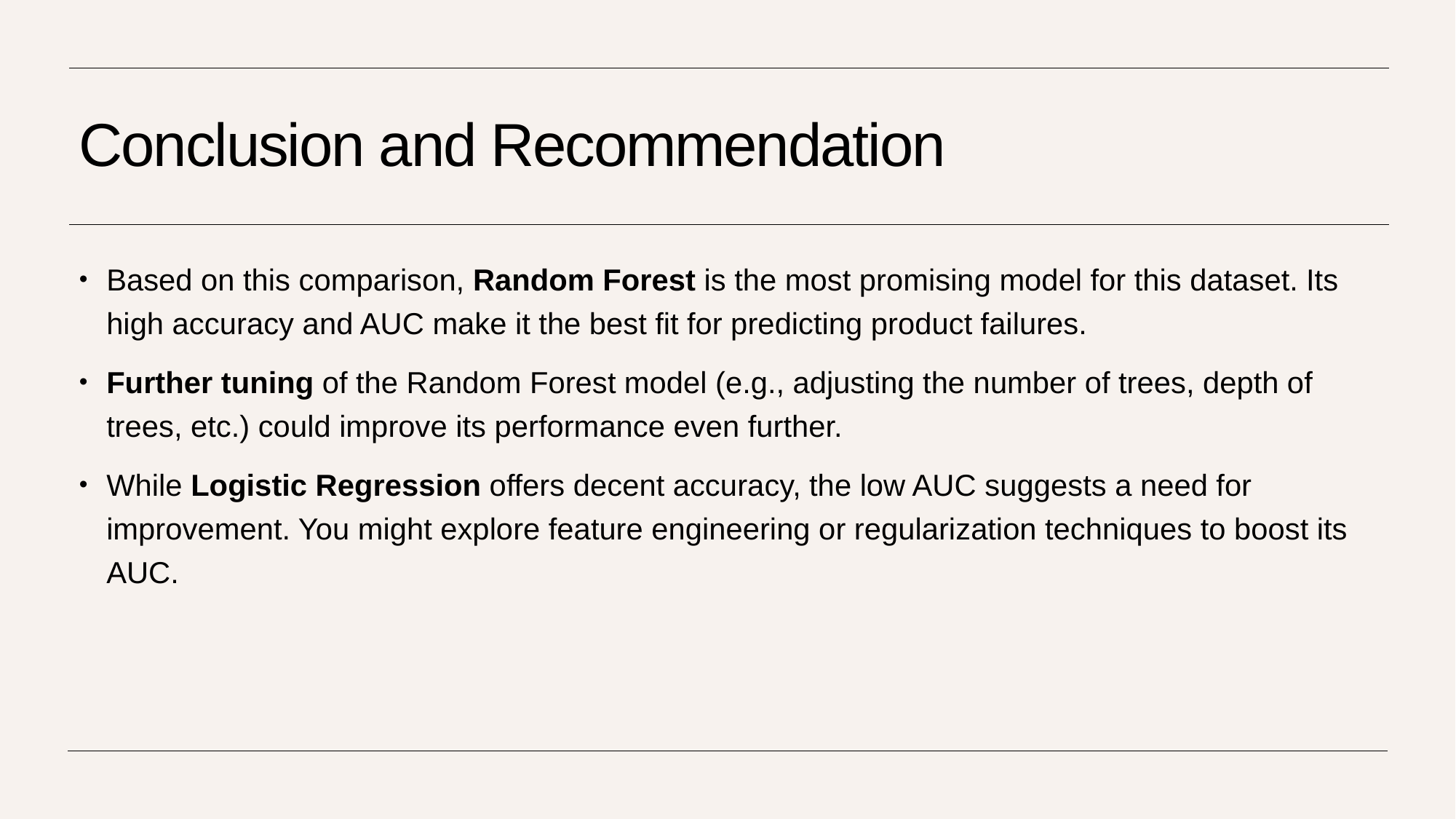

# Conclusion and Recommendation
Based on this comparison, Random Forest is the most promising model for this dataset. Its high accuracy and AUC make it the best fit for predicting product failures.
Further tuning of the Random Forest model (e.g., adjusting the number of trees, depth of trees, etc.) could improve its performance even further.
While Logistic Regression offers decent accuracy, the low AUC suggests a need for improvement. You might explore feature engineering or regularization techniques to boost its AUC.